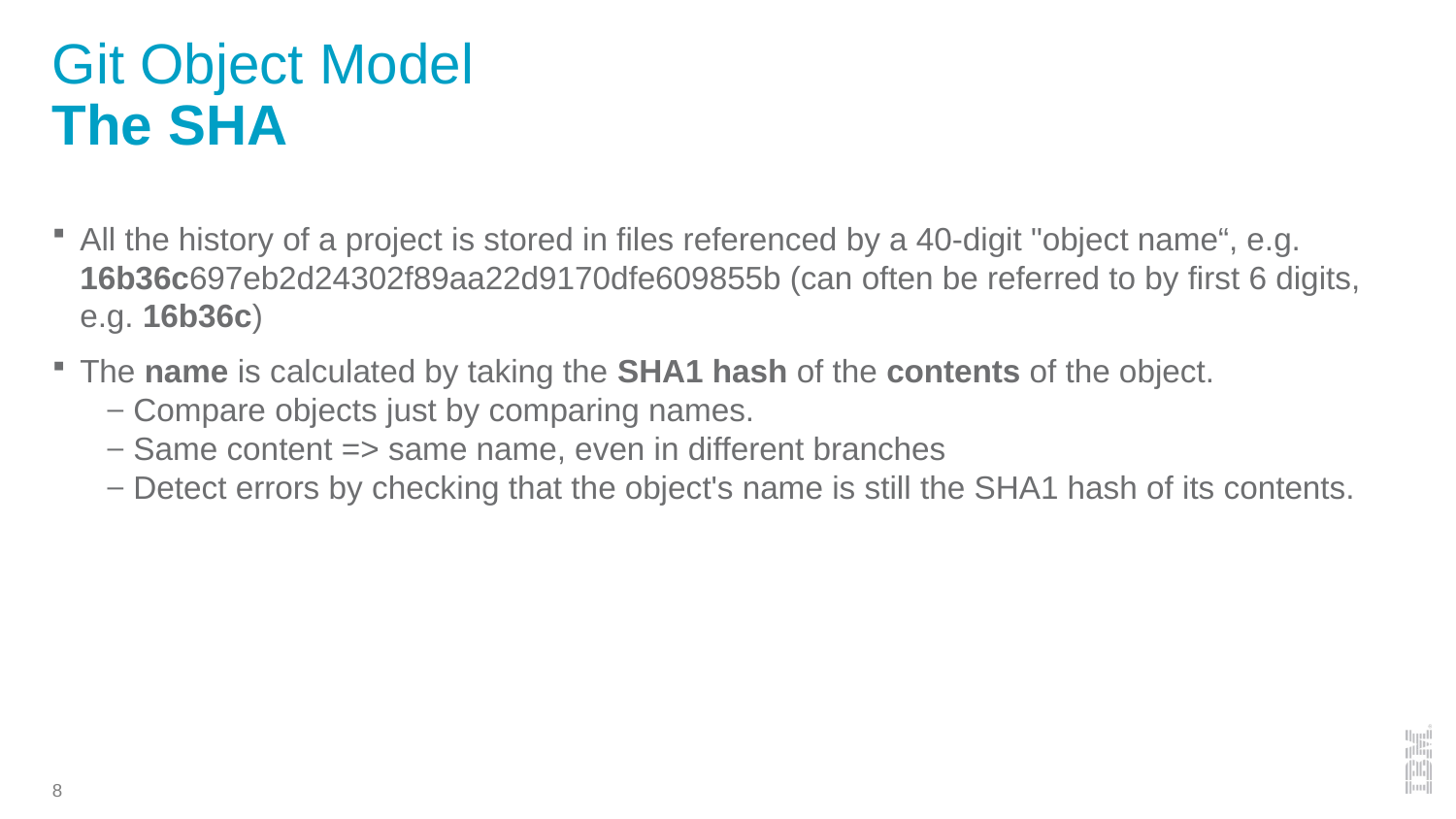

# Git Object Model The SHA
All the history of a project is stored in files referenced by a 40-digit "object name“, e.g. 16b36c697eb2d24302f89aa22d9170dfe609855b (can often be referred to by first 6 digits, e.g. 16b36c)
The name is calculated by taking the SHA1 hash of the contents of the object.
Compare objects just by comparing names.
Same content => same name, even in different branches
Detect errors by checking that the object's name is still the SHA1 hash of its contents.

8